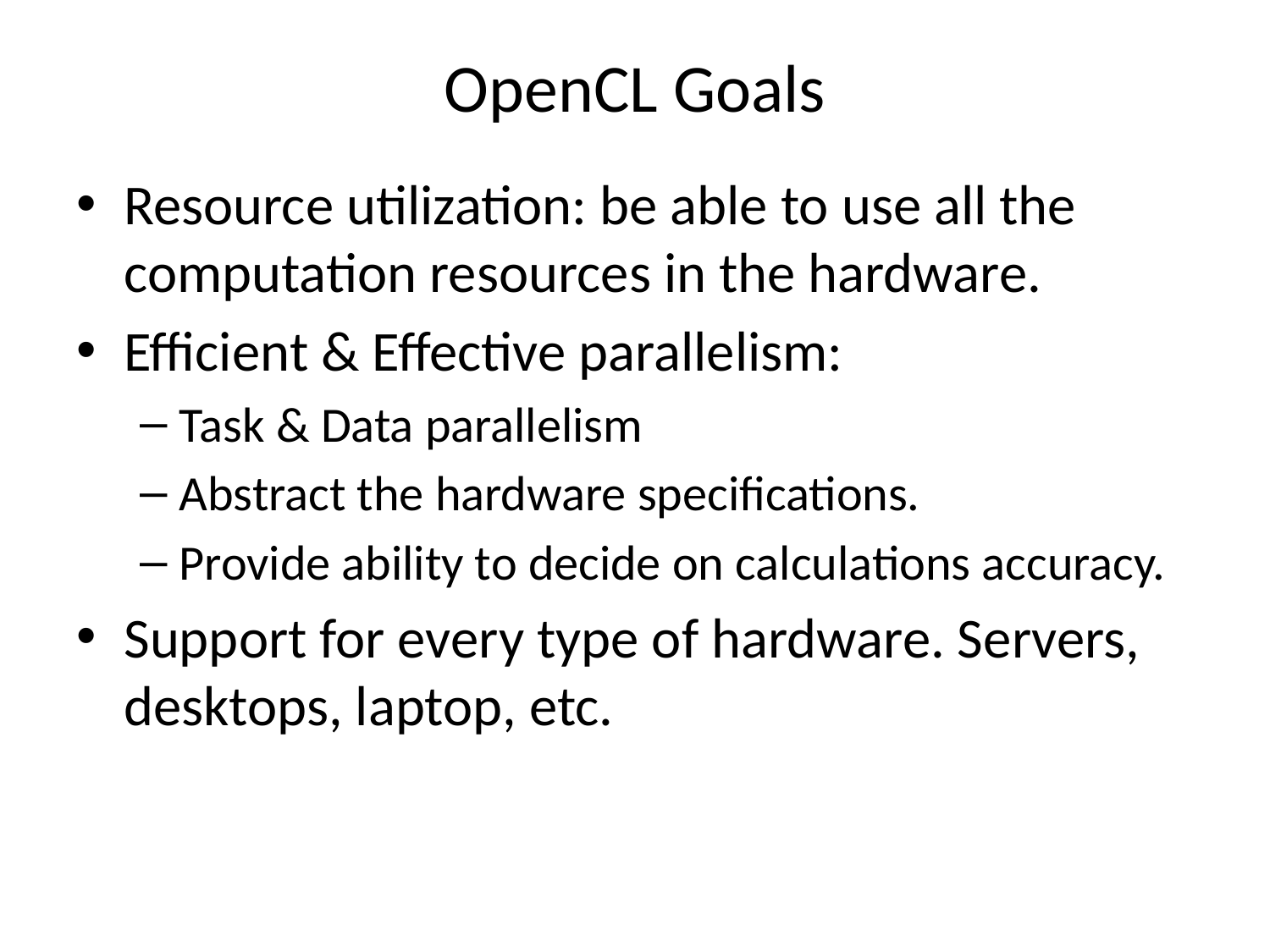

# OpenCL Goals
Resource utilization: be able to use all the computation resources in the hardware.
Efficient & Effective parallelism:
Task & Data parallelism
Abstract the hardware specifications.
Provide ability to decide on calculations accuracy.
Support for every type of hardware. Servers, desktops, laptop, etc.